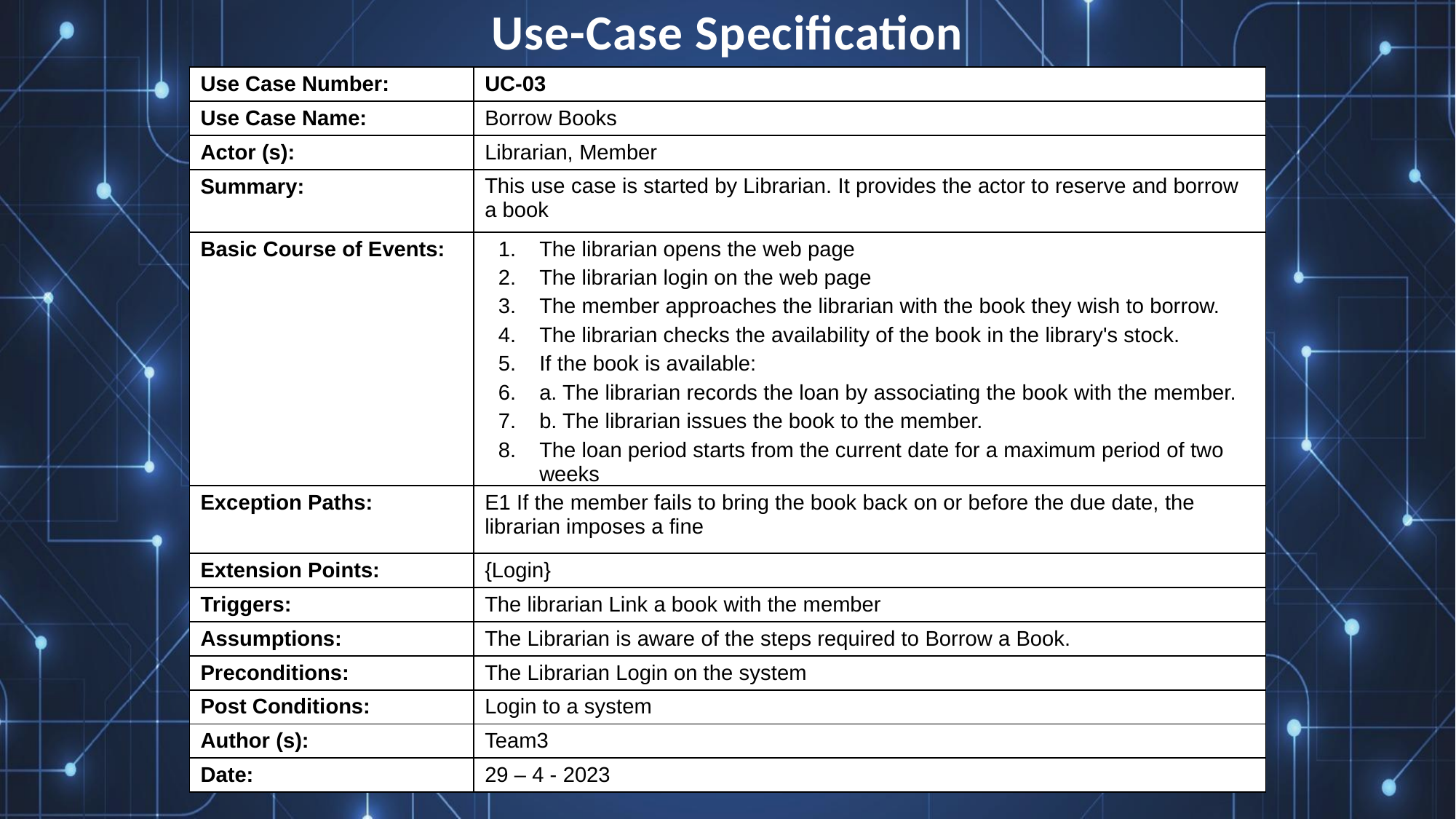

Use-Case Specification
| Use Case Number: | UC-03 |
| --- | --- |
| Use Case Name: | Borrow Books |
| Actor (s): | Librarian, Member |
| Summary: | This use case is started by Librarian. It provides the actor to reserve and borrow a book |
| Basic Course of Events: | The librarian opens the web page The librarian login on the web page The member approaches the librarian with the book they wish to borrow. The librarian checks the availability of the book in the library's stock. If the book is available: a. The librarian records the loan by associating the book with the member. b. The librarian issues the book to the member. The loan period starts from the current date for a maximum period of two weeks |
| Exception Paths: | E1 If the member fails to bring the book back on or before the due date, the librarian imposes a fine |
| Extension Points: | {Login} |
| Triggers: | The librarian Link a book with the member |
| Assumptions: | The Librarian is aware of the steps required to Borrow a Book. |
| Preconditions: | The Librarian Login on the system |
| Post Conditions: | Login to a system |
| Author (s): | Team3 |
| Date: | 29 – 4 - 2023 |